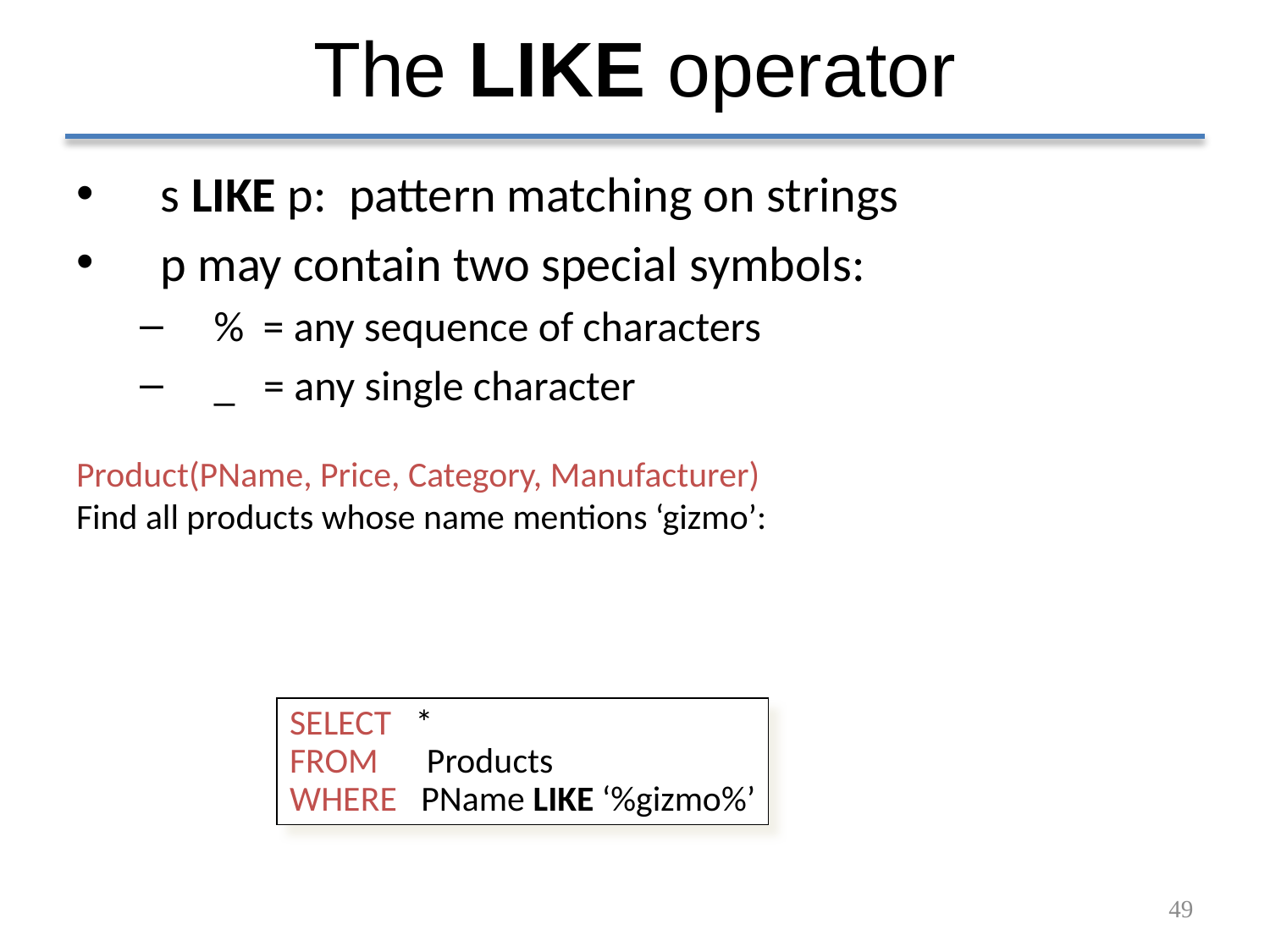

# The LIKE operator
s LIKE p:  pattern matching on strings
p may contain two special symbols:
%  = any sequence of characters
_   = any single character

Product(PName, Price, Category, Manufacturer)
Find all products whose name mentions ‘gizmo’:

SELECT   *
FROM      Products
WHERE   PName LIKE ‘%gizmo%’
49